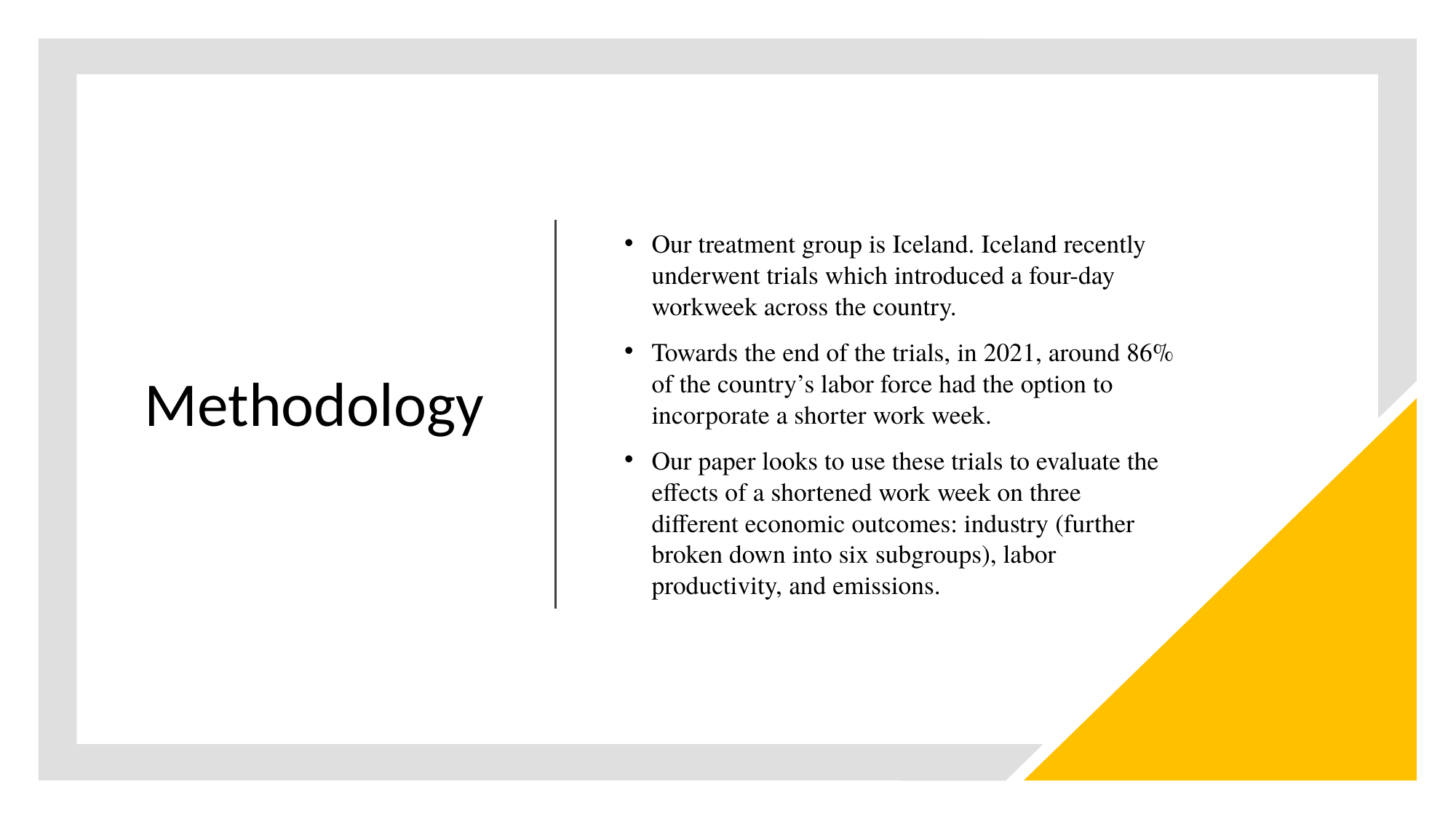

# Methodology
Our treatment group is Iceland. Iceland recently underwent trials which introduced a four-day workweek across the country.
Towards the end of the trials, in 2021, around 86% of the country’s labor force had the option to incorporate a shorter work week.
Our paper looks to use these trials to evaluate the effects of a shortened work week on three different economic outcomes: industry (further broken down into six subgroups), labor productivity, and emissions.